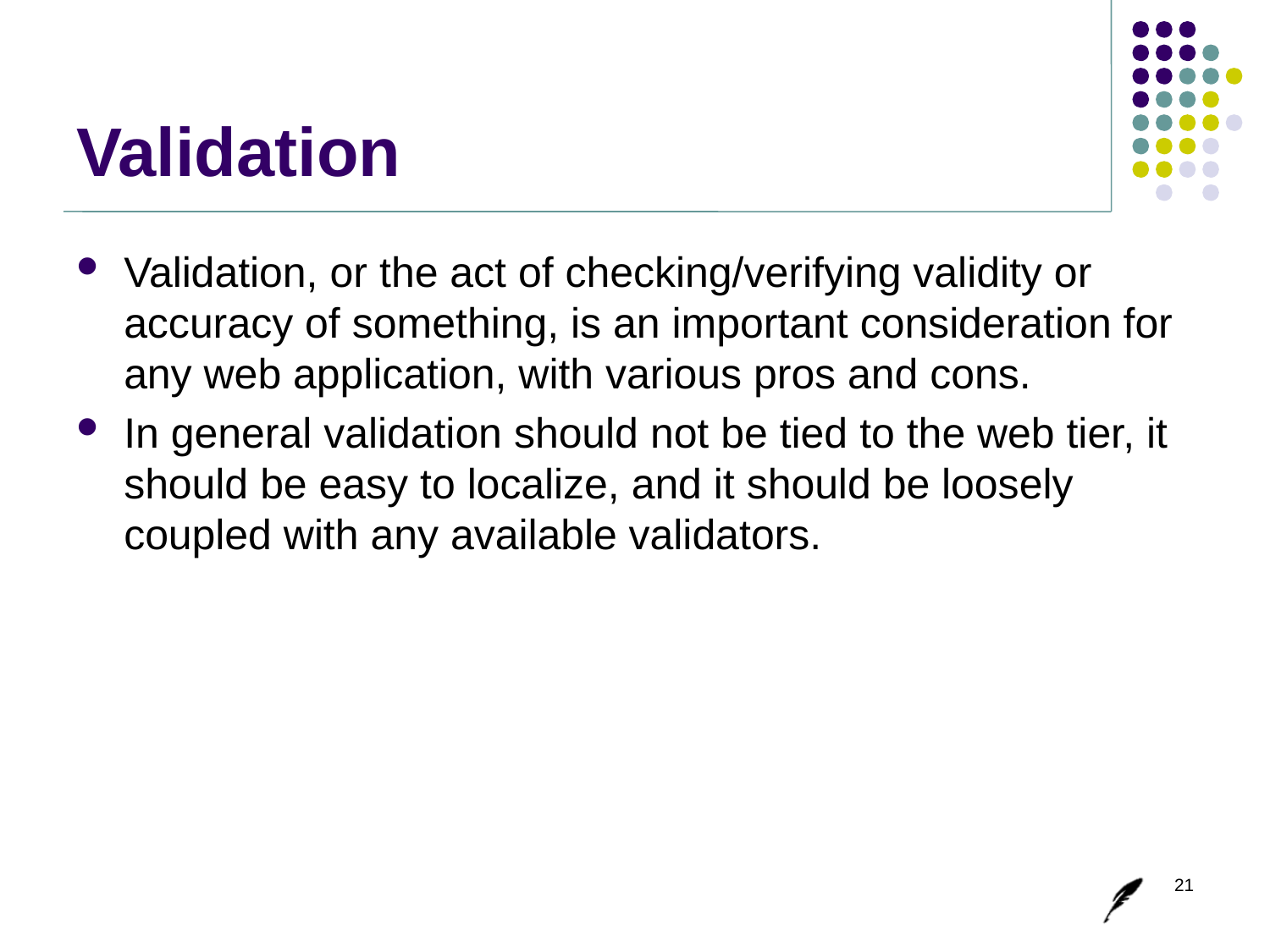

# Validation
Validation, or the act of checking/verifying validity or accuracy of something, is an important consideration for any web application, with various pros and cons.
In general validation should not be tied to the web tier, it should be easy to localize, and it should be loosely coupled with any available validators.
21